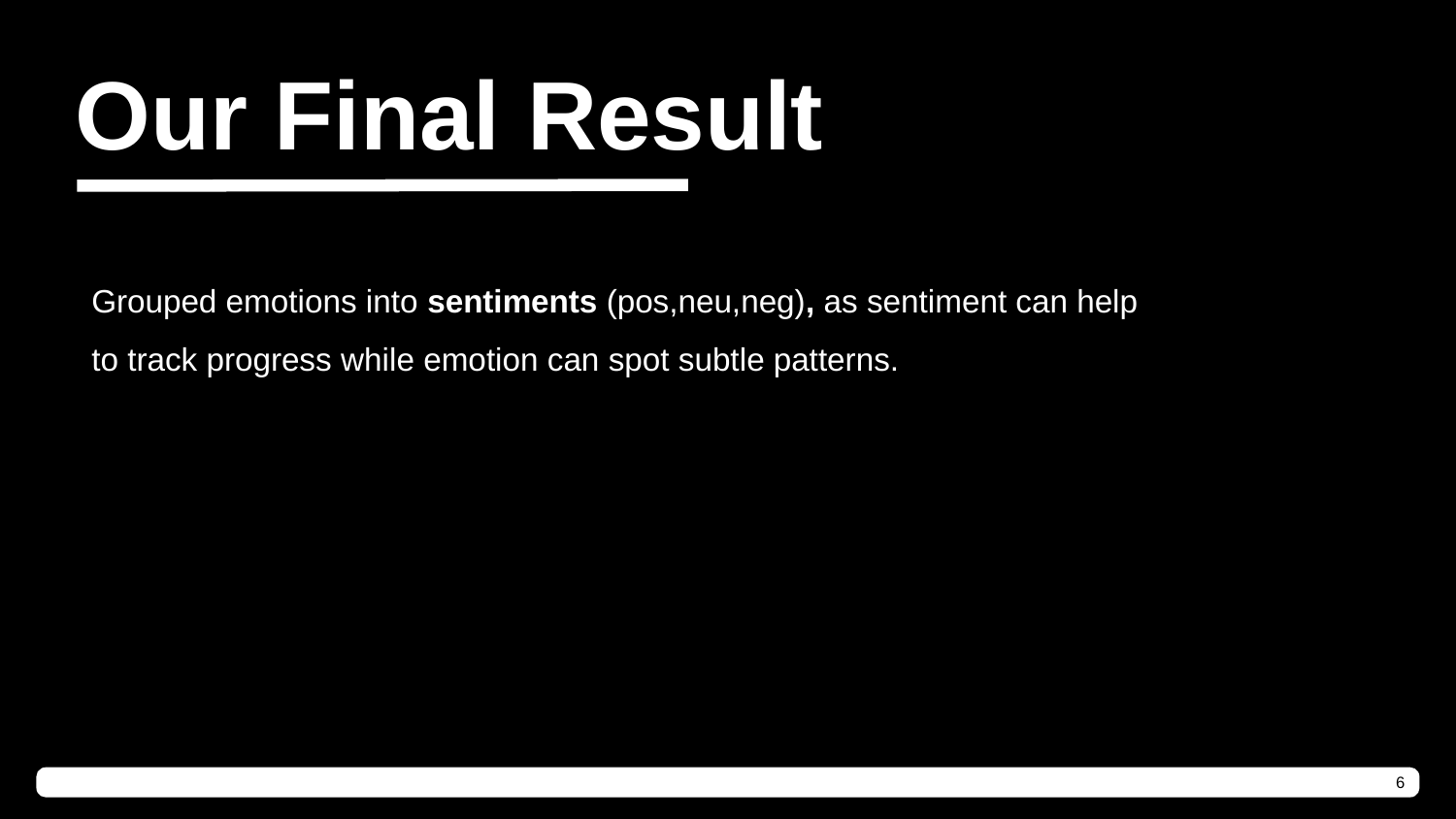

Our Final Result
Grouped emotions into sentiments (pos,neu,neg), as sentiment can help to track progress while emotion can spot subtle patterns.